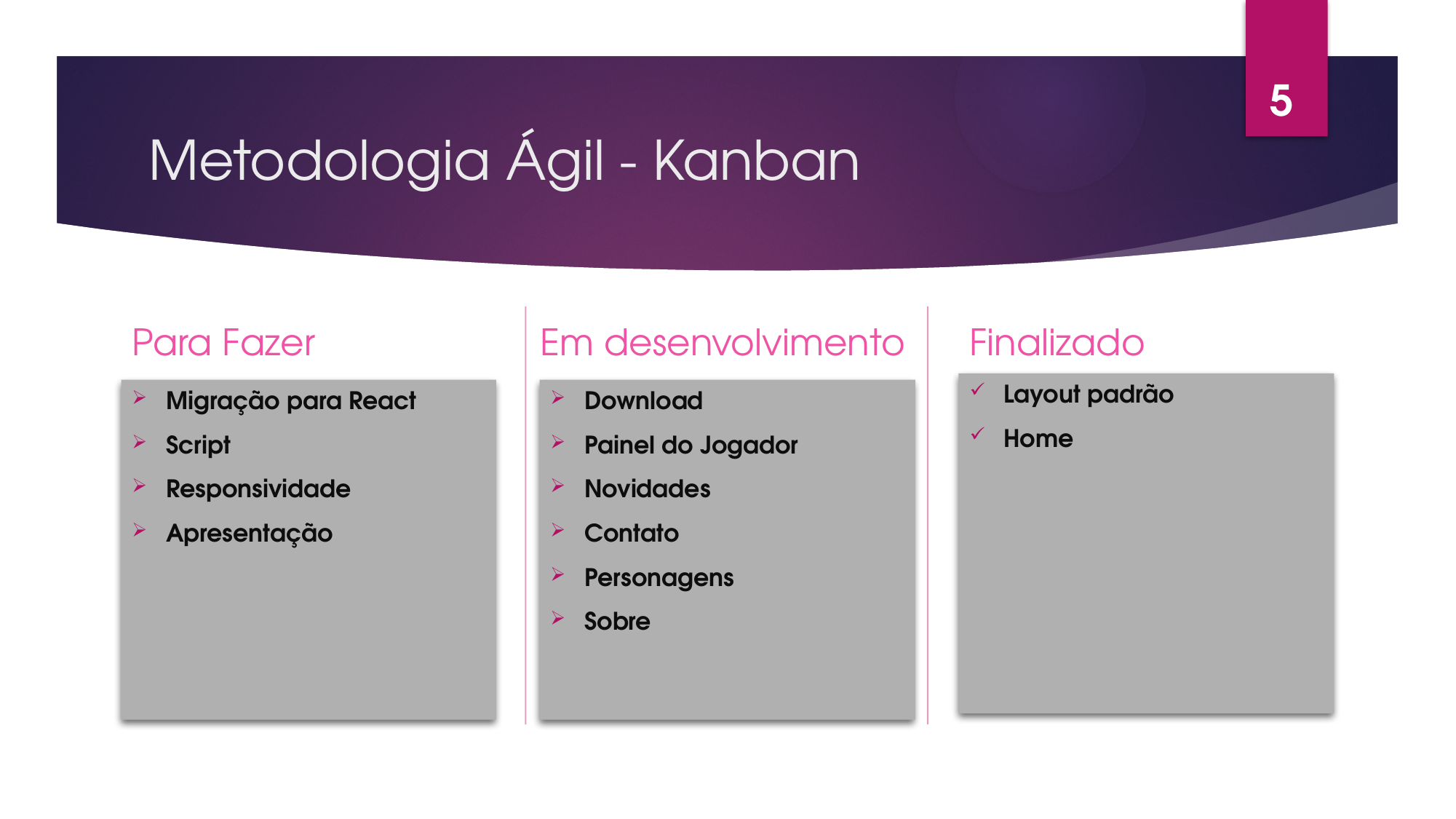

4
45
45
# Metodologia Ágil - Kanban
Para Fazer
Em desenvolvimento
Finalizado
Layout padrão
Home

Migração para React
Script
Responsividade
Apresentação

Download
Painel do Jogador
Novidades
Contato
Personagens
Sobre